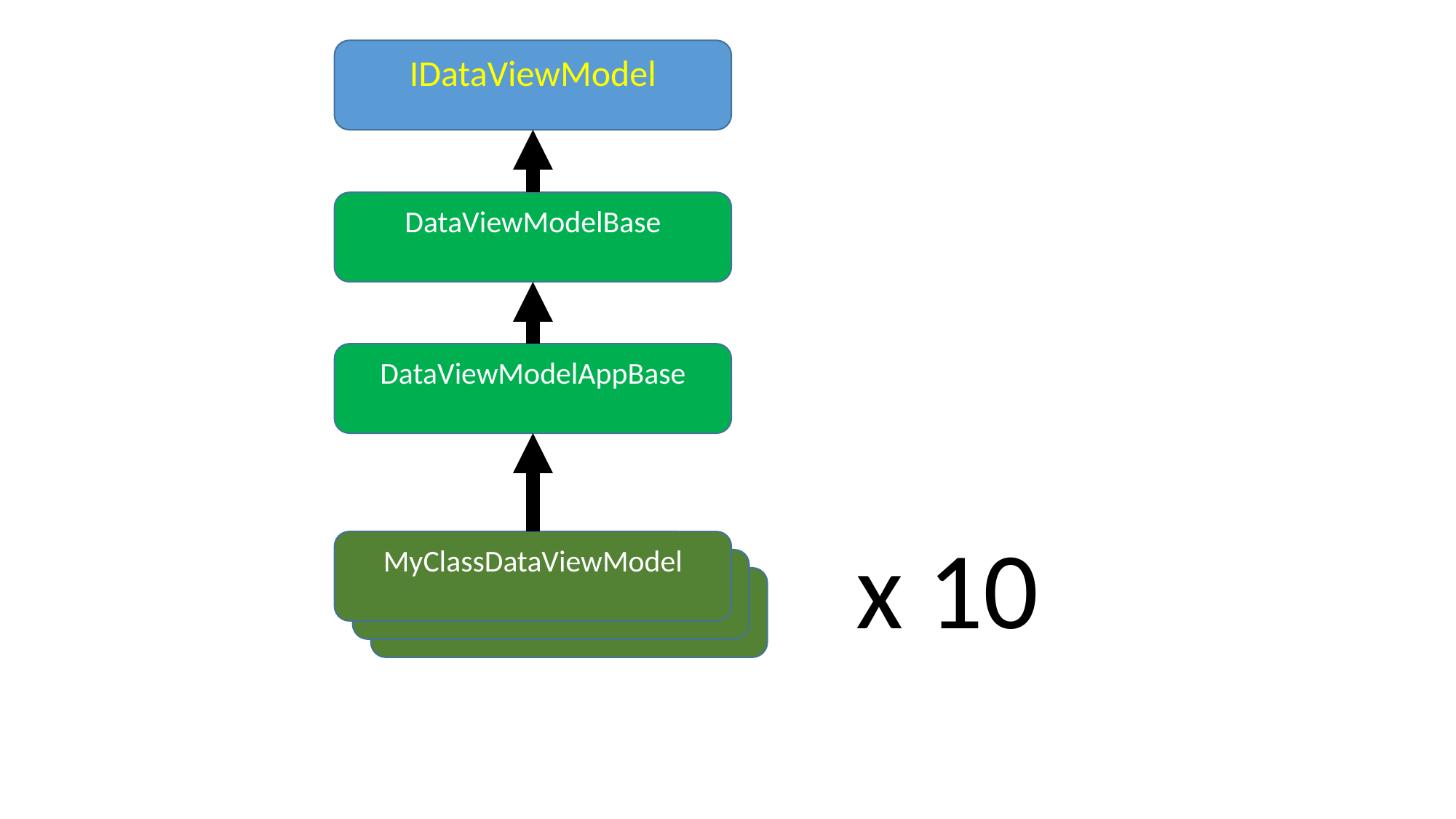

IDataViewModel
DataViewModelBase
DataViewModelAppBase
x 10
MyClassDataViewModel
MyClassCatalog
MyClassCatalog